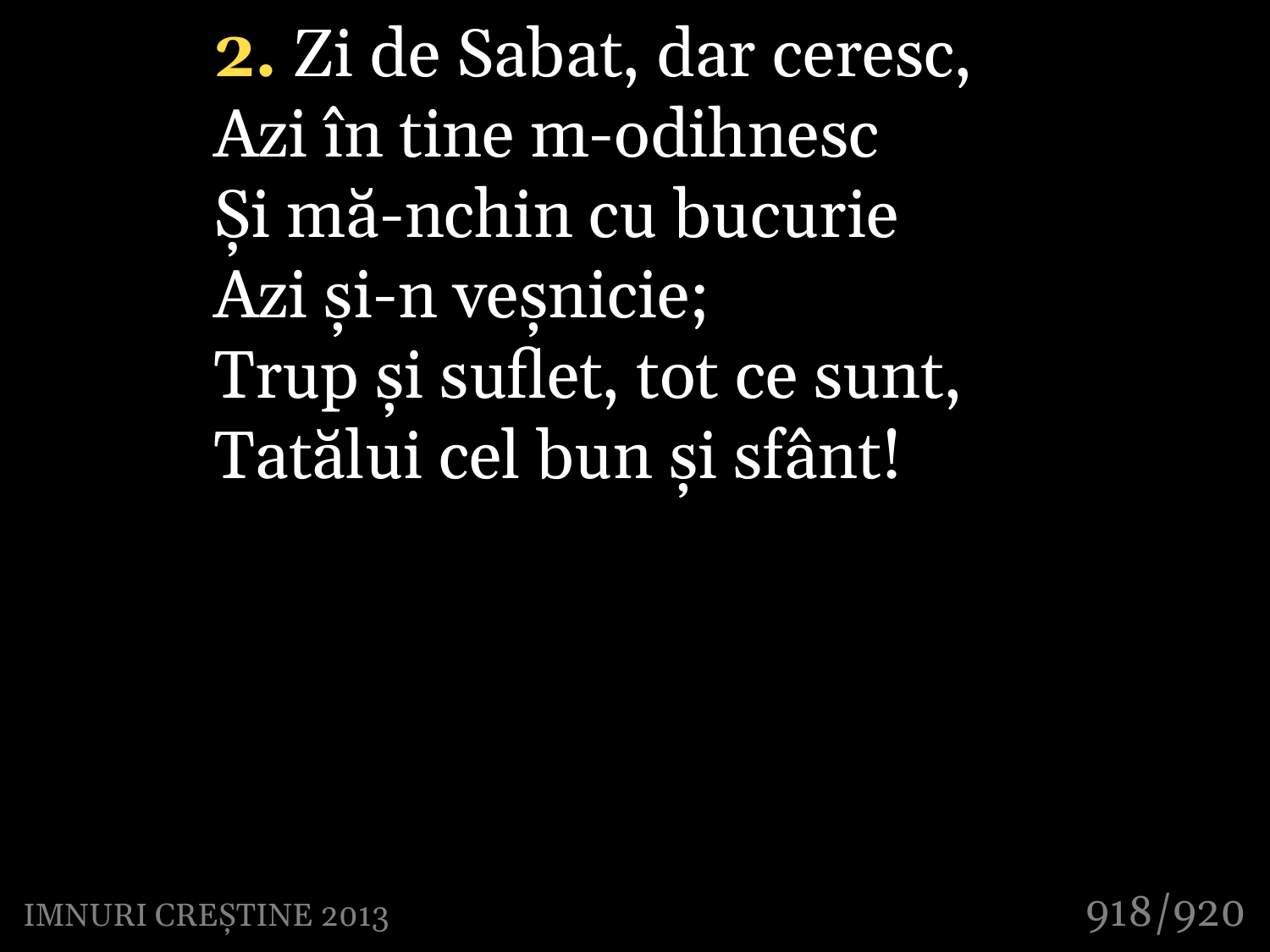

2. Zi de Sabat, dar ceresc,
Azi în tine m-odihnesc
Și mă-nchin cu bucurie
Azi și-n veșnicie;
Trup și suflet, tot ce sunt,
Tatălui cel bun și sfânt!
918/920
IMNURI CREȘTINE 2013